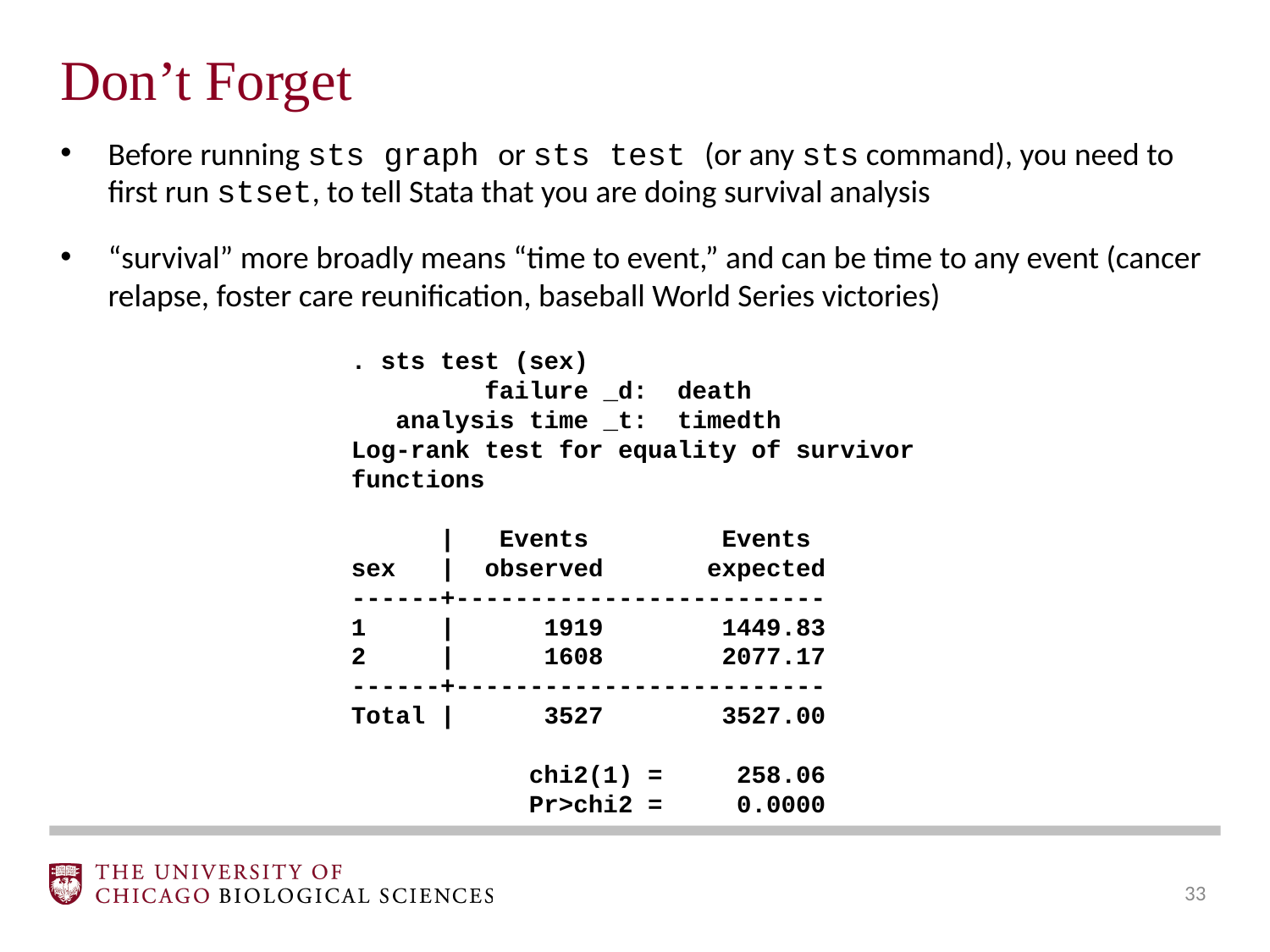

Don’t Forget
Before running sts graph or sts test (or any sts command), you need to first run stset, to tell Stata that you are doing survival analysis
“survival” more broadly means “time to event,” and can be time to any event (cancer relapse, foster care reunification, baseball World Series victories)

. sts test (sex)
         failure _d:  death
   analysis time _t:  timedth
Log-rank test for equality of survivor functions

      |   Events         Events
sex   |  observed       expected
------+-------------------------
1     |      1919        1449.83
2     |      1608        2077.17
------+-------------------------
Total |      3527        3527.00

            chi2(1) =     258.06
            Pr>chi2 =     0.0000
33